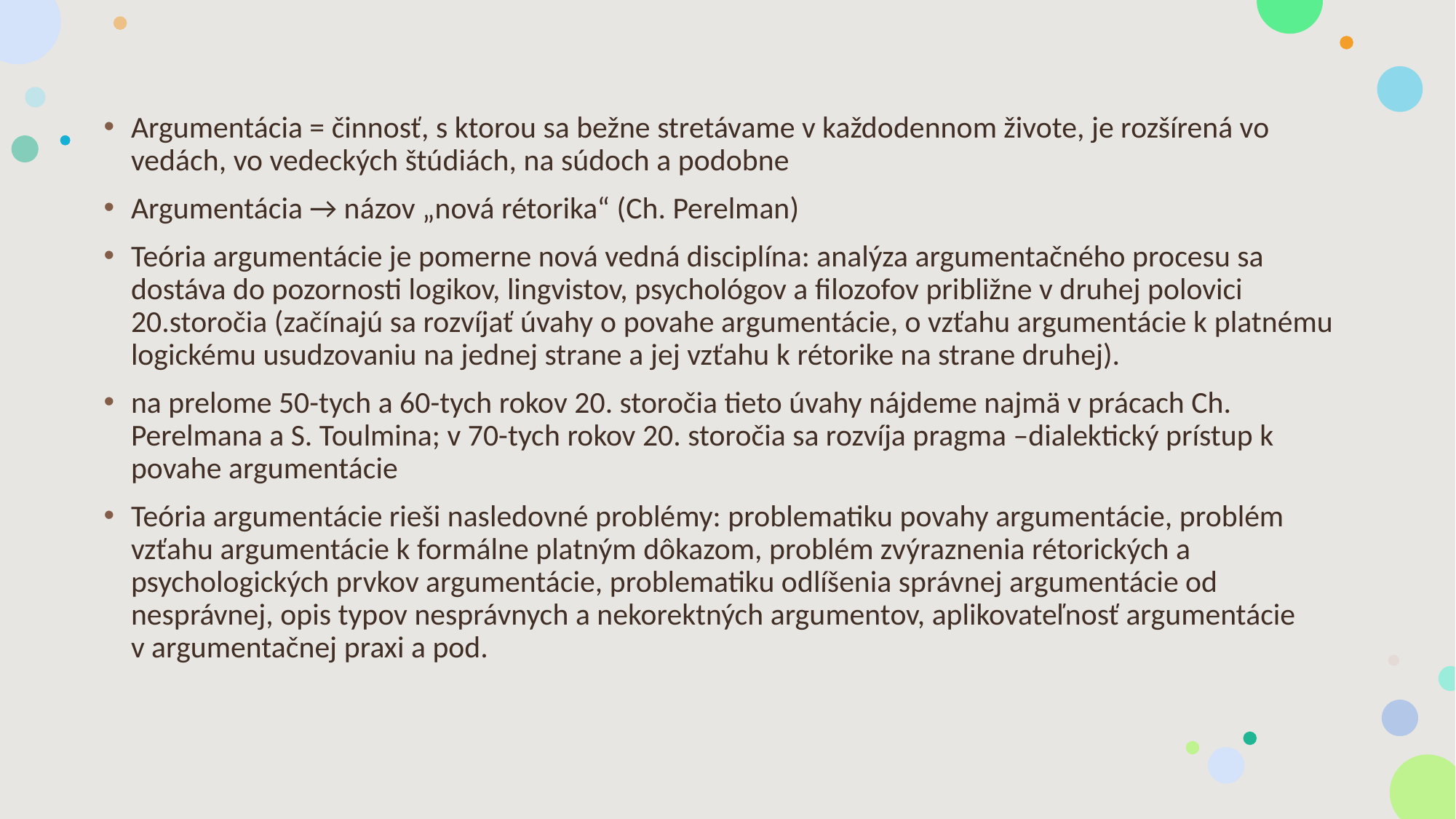

#
Argumentácia = činnosť, s ktorou sa bežne stretávame v každodennom živote, je rozšírená vo vedách, vo vedeckých štúdiách, na súdoch a podobne
Argumentácia → názov „nová rétorika“ (Ch. Perelman)
Teória argumentácie je pomerne nová vedná disciplína: analýza argumentačného procesu sa dostáva do pozornosti logikov, lingvistov, psychológov a filozofov približne v druhej polovici 20.storočia (začínajú sa rozvíjať úvahy o povahe argumentácie, o vzťahu argumentácie k platnému logickému usudzovaniu na jednej strane a jej vzťahu k rétorike na strane druhej).
na prelome 50-tych a 60-tych rokov 20. storočia tieto úvahy nájdeme najmä v prácach Ch. Perelmana a S. Toulmina; v 70-tych rokov 20. storočia sa rozvíja pragma –dialektický prístup k povahe argumentácie
Teória argumentácie rieši nasledovné problémy: problematiku povahy argumentácie, problém vzťahu argumentácie k formálne platným dôkazom, problém zvýraznenia rétorických a psychologických prvkov argumentácie, problematiku odlíšenia správnej argumentácie od nesprávnej, opis typov nesprávnych a nekorektných argumentov, aplikovateľnosť argumentácie v argumentačnej praxi a pod.